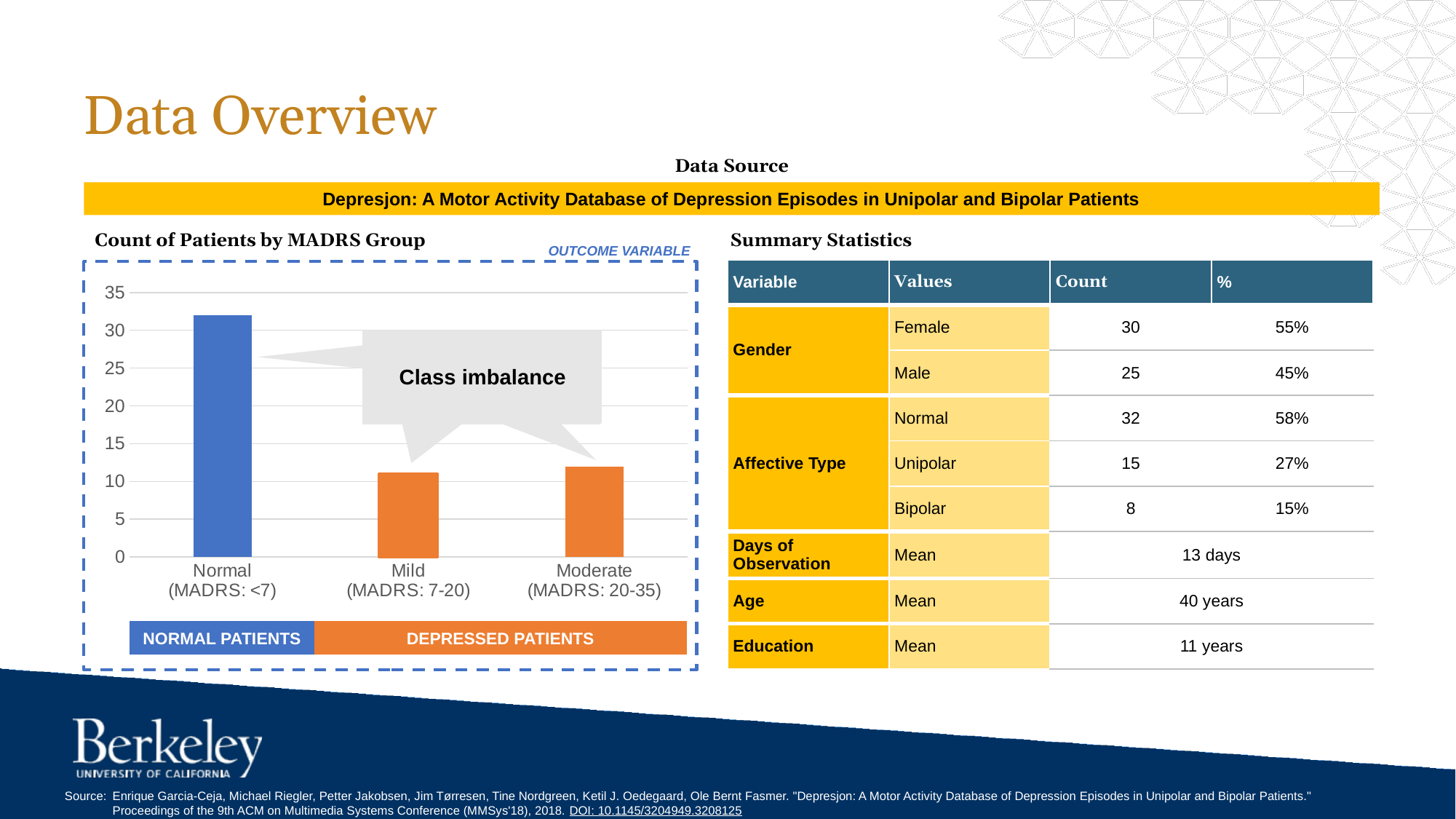

# Data Overview
Data Source
Depresjon: A Motor Activity Database of Depression Episodes in Unipolar and Bipolar Patients
Summary Statistics
Count of Patients by MADRS Group
OUTCOME VARIABLE
| Variable | Values | Count | % |
| --- | --- | --- | --- |
| Gender | Female | 30 | 55% |
|  | Male | 25 | 45% |
| Affective Type | Normal | 32 | 58% |
|  | Unipolar | 15 | 27% |
|  | Bipolar | 8 | 15% |
| Days of Observation | Mean | 13 days |  |
| Age | Mean | 40 years |  |
| Education | Mean | 11 years |  |

### Chart

| Category | Count |
|---|---|
| Normal
(MADRS: <7) | 32.0 |
| Mild
(MADRS: 7-20) | 11.0 |
| Moderate
(MADRS: 20-35) | 12.0 |
Class imbalance

NORMAL PATIENTS
DEPRESSED PATIENTS
Source: 	Enrique Garcia-Ceja, Michael Riegler, Petter Jakobsen, Jim Tørresen, Tine Nordgreen, Ketil J. Oedegaard, Ole Bernt Fasmer. "Depresjon: A Motor Activity Database of Depression Episodes in Unipolar and Bipolar Patients."   Proceedings of the 9th ACM on Multimedia Systems Conference (MMSys'18), 2018. DOI: 10.1145/3204949.3208125